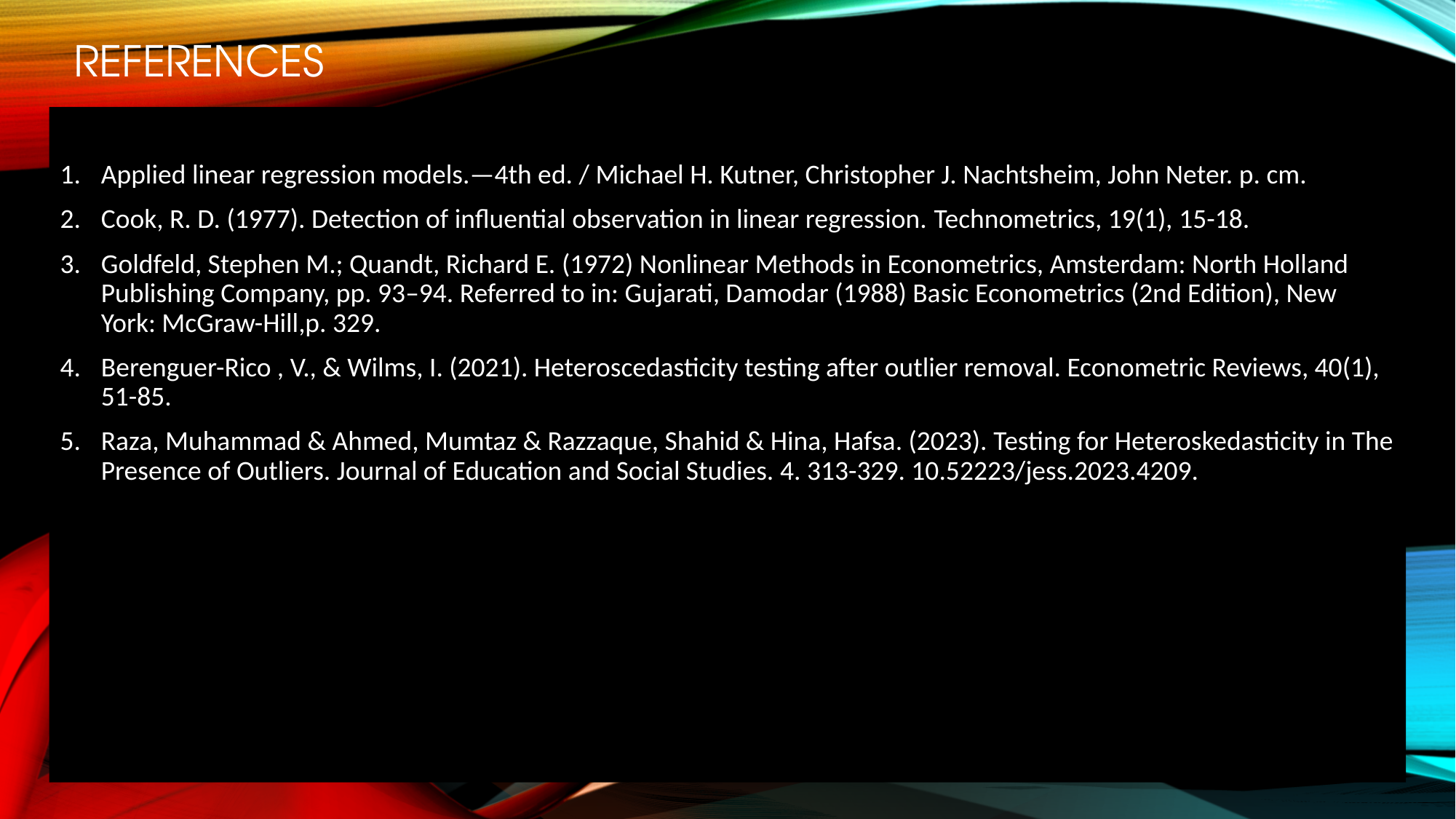

# references

Applied linear regression models.—4th ed. / Michael H. Kutner, Christopher J. Nachtsheim, John Neter. p. cm.
Cook, R. D. (1977). Detection of influential observation in linear regression. Technometrics, 19(1), 15-18.
Goldfeld, Stephen M.; Quandt, Richard E. (1972) Nonlinear Methods in Econometrics, Amsterdam: North Holland Publishing Company, pp. 93–94. Referred to in: Gujarati, Damodar (1988) Basic Econometrics (2nd Edition), New York: McGraw-Hill,p. 329.
Berenguer-Rico , V., & Wilms, I. (2021). Heteroscedasticity testing after outlier removal. Econometric Reviews, 40(1), 51-85.
Raza, Muhammad & Ahmed, Mumtaz & Razzaque, Shahid & Hina, Hafsa. (2023). Testing for Heteroskedasticity in The Presence of Outliers. Journal of Education and Social Studies. 4. 313-329. 10.52223/jess.2023.4209.